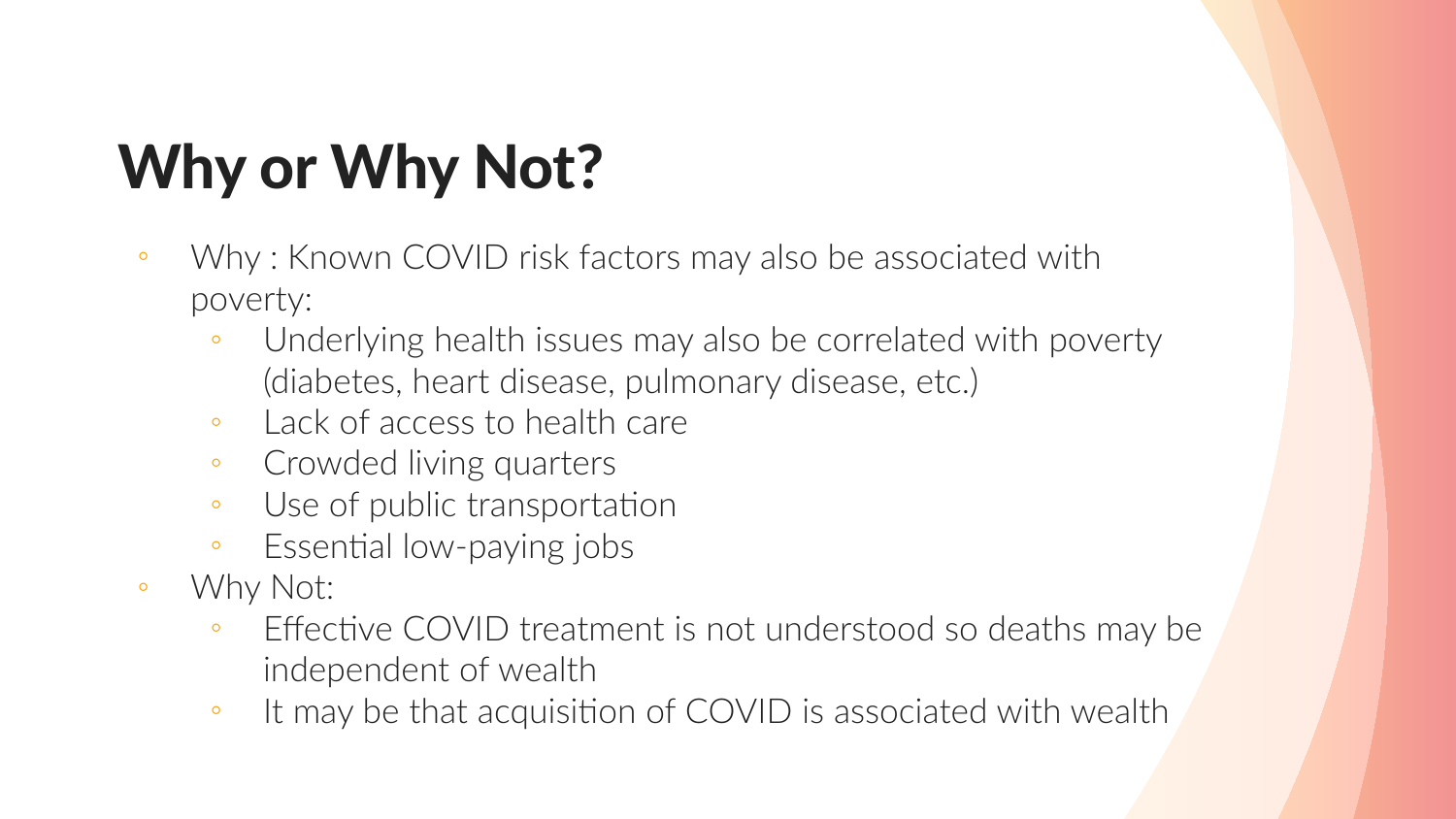

# Why or Why Not?
Why : Known COVID risk factors may also be associated with poverty:
Underlying health issues may also be correlated with poverty (diabetes, heart disease, pulmonary disease, etc.)
Lack of access to health care
Crowded living quarters
Use of public transportation
Essential low-paying jobs
Why Not:
Effective COVID treatment is not understood so deaths may be independent of wealth
It may be that acquisition of COVID is associated with wealth